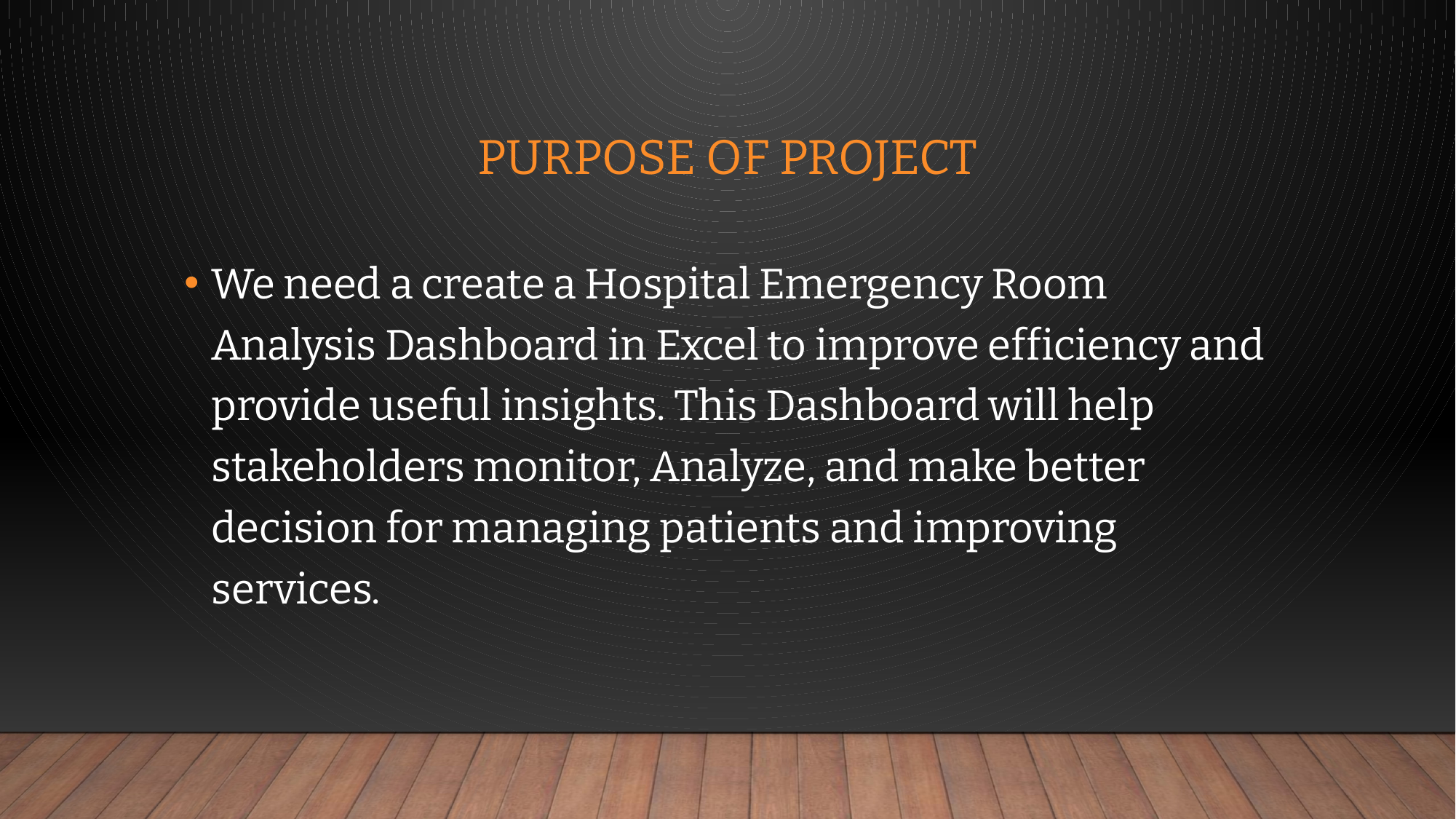

# Purpose of project
We need a create a Hospital Emergency Room Analysis Dashboard in Excel to improve efficiency and provide useful insights. This Dashboard will help stakeholders monitor, Analyze, and make better decision for managing patients and improving services.